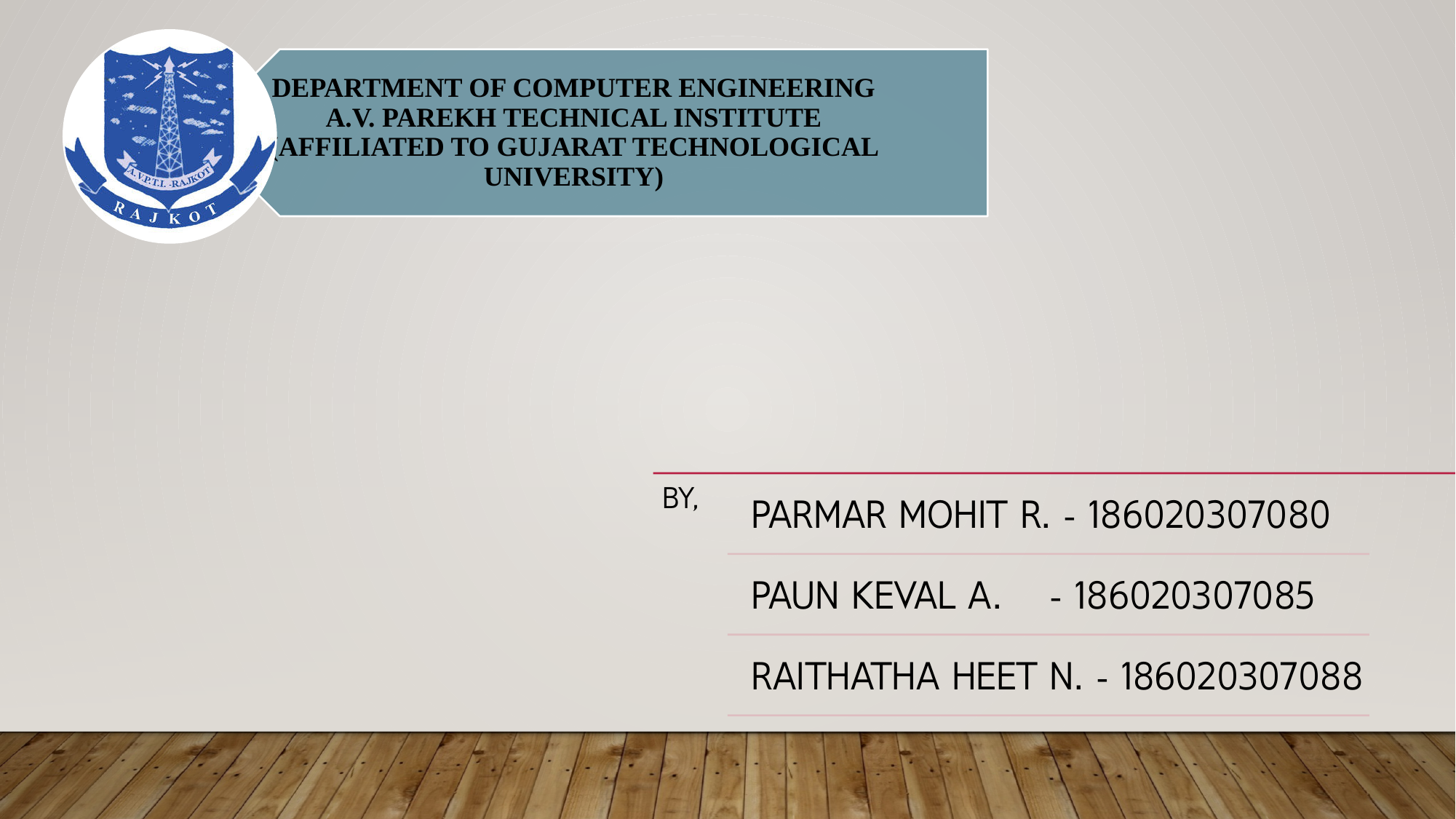

DEPARTMENT OF COMPUTER ENGINEERING
A.V. PAREKH TECHNICAL INSTITUTE
(AFFILIATED TO GUJARAT TECHNOLOGICAL UNIVERSITY)

BY,
PARMAR MOHIT R. - 186020307080
PAUN KEVAL A.    - 186020307085
RAITHATHA HEET N. - 186020307088